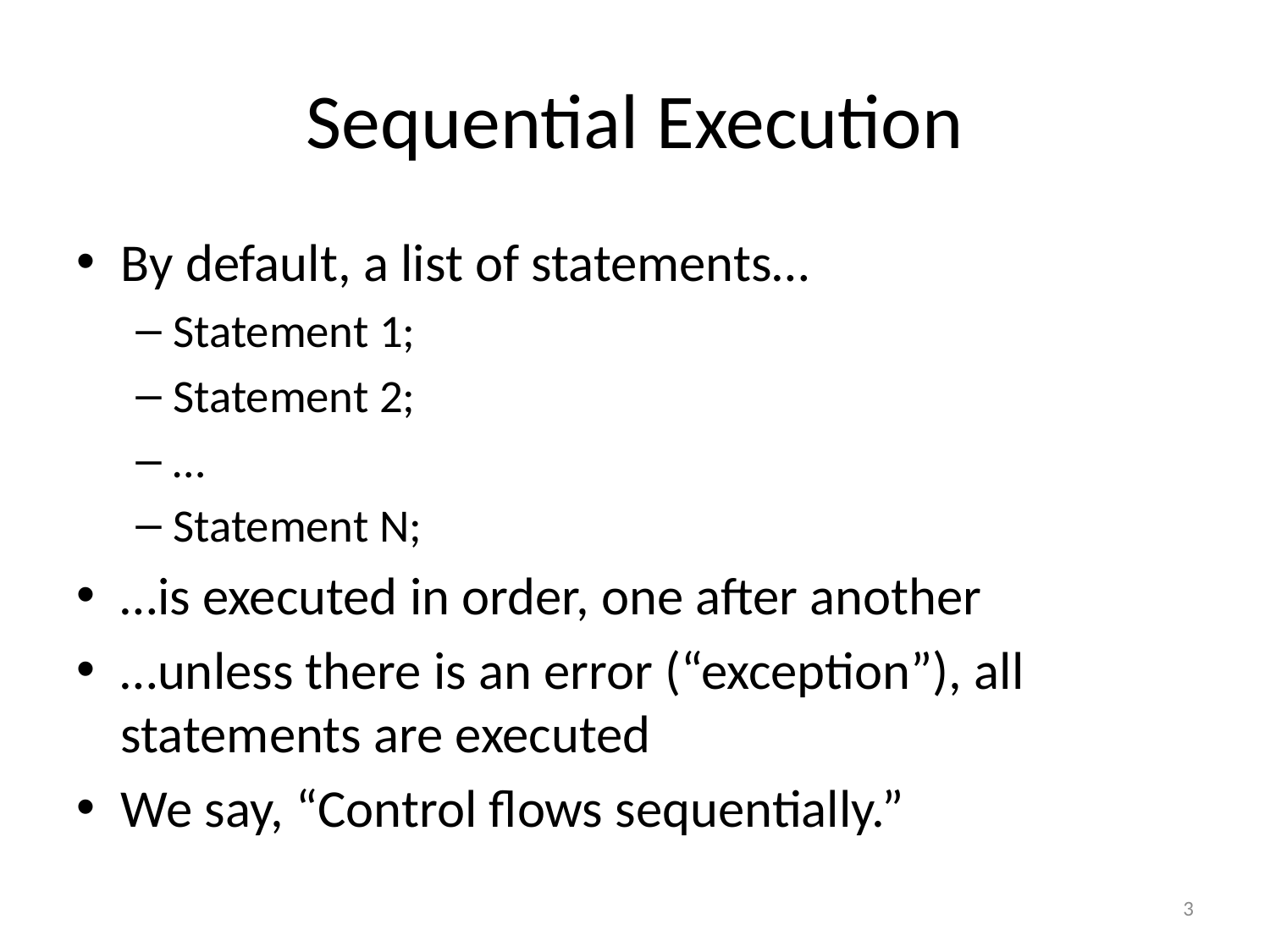

# Sequential Execution
By default, a list of statements…
Statement 1;
Statement 2;
…
Statement N;
…is executed in order, one after another
…unless there is an error (“exception”), all statements are executed
We say, “Control flows sequentially.”
3